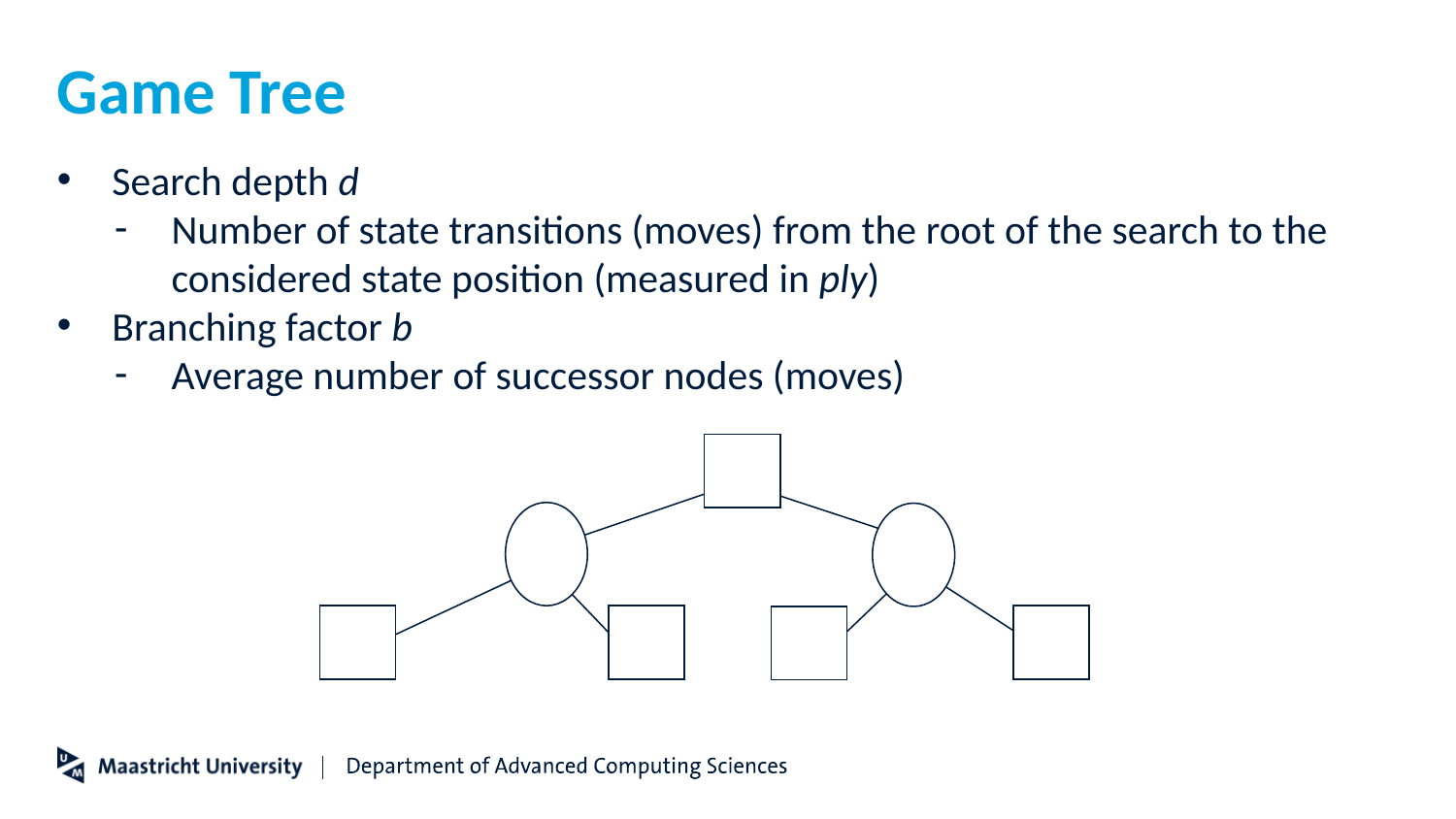

# Game Tree
Search depth d
Number of state transitions (moves) from the root of the search to the considered state position (measured in ply)
Branching factor b
Average number of successor nodes (moves)